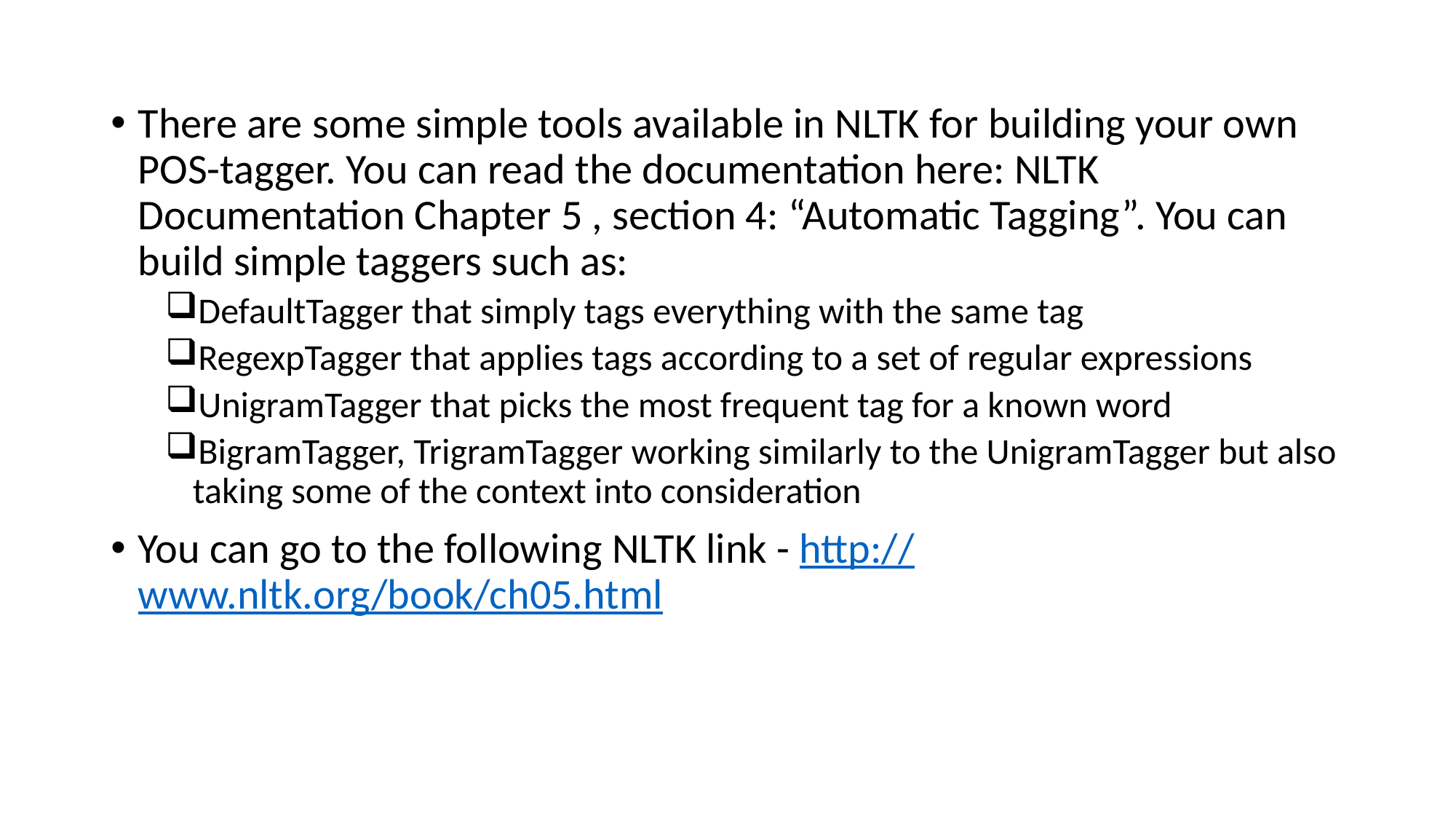

There are some simple tools available in NLTK for building your own POS-tagger. You can read the documentation here: NLTK Documentation Chapter 5 , section 4: “Automatic Tagging”. You can build simple taggers such as:
DefaultTagger that simply tags everything with the same tag
RegexpTagger that applies tags according to a set of regular expressions
UnigramTagger that picks the most frequent tag for a known word
BigramTagger, TrigramTagger working similarly to the UnigramTagger but also taking some of the context into consideration
You can go to the following NLTK link - http://www.nltk.org/book/ch05.html